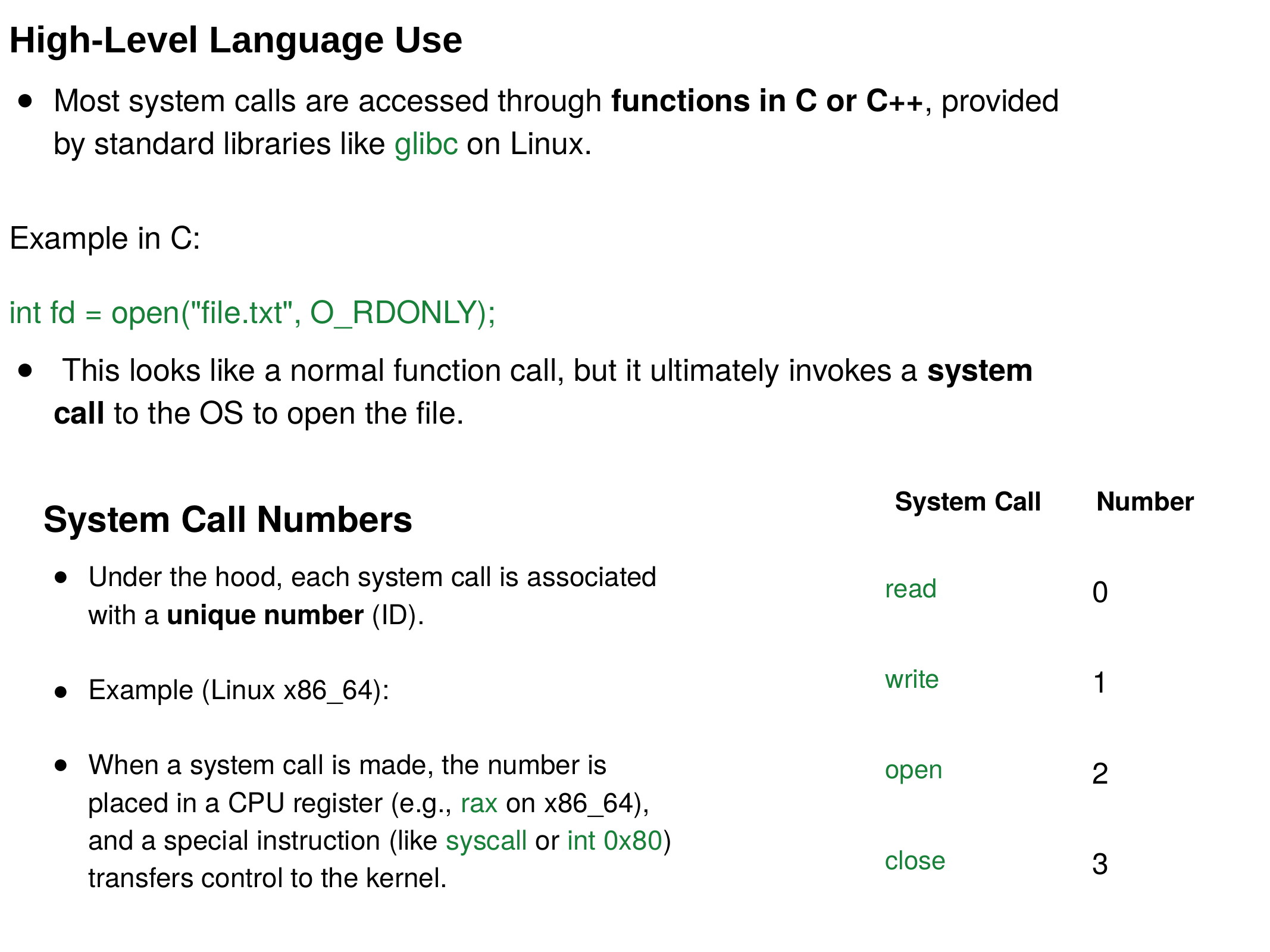

High-Level Language Use
Most system calls are accessed through functions in C or C++, provided by standard libraries like glibc on Linux.
Example in C:
int fd = open("file.txt", O_RDONLY);
 This looks like a normal function call, but it ultimately invokes a system call to the OS to open the file.
System Call Numbers
Under the hood, each system call is associated with a unique number (ID).
Example (Linux x86_64):
When a system call is made, the number is placed in a CPU register (e.g., rax on x86_64), and a special instruction (like syscall or int 0x80) transfers control to the kernel.
| System Call | Number |
| --- | --- |
| read | 0 |
| write | 1 |
| open | 2 |
| close | 3 |